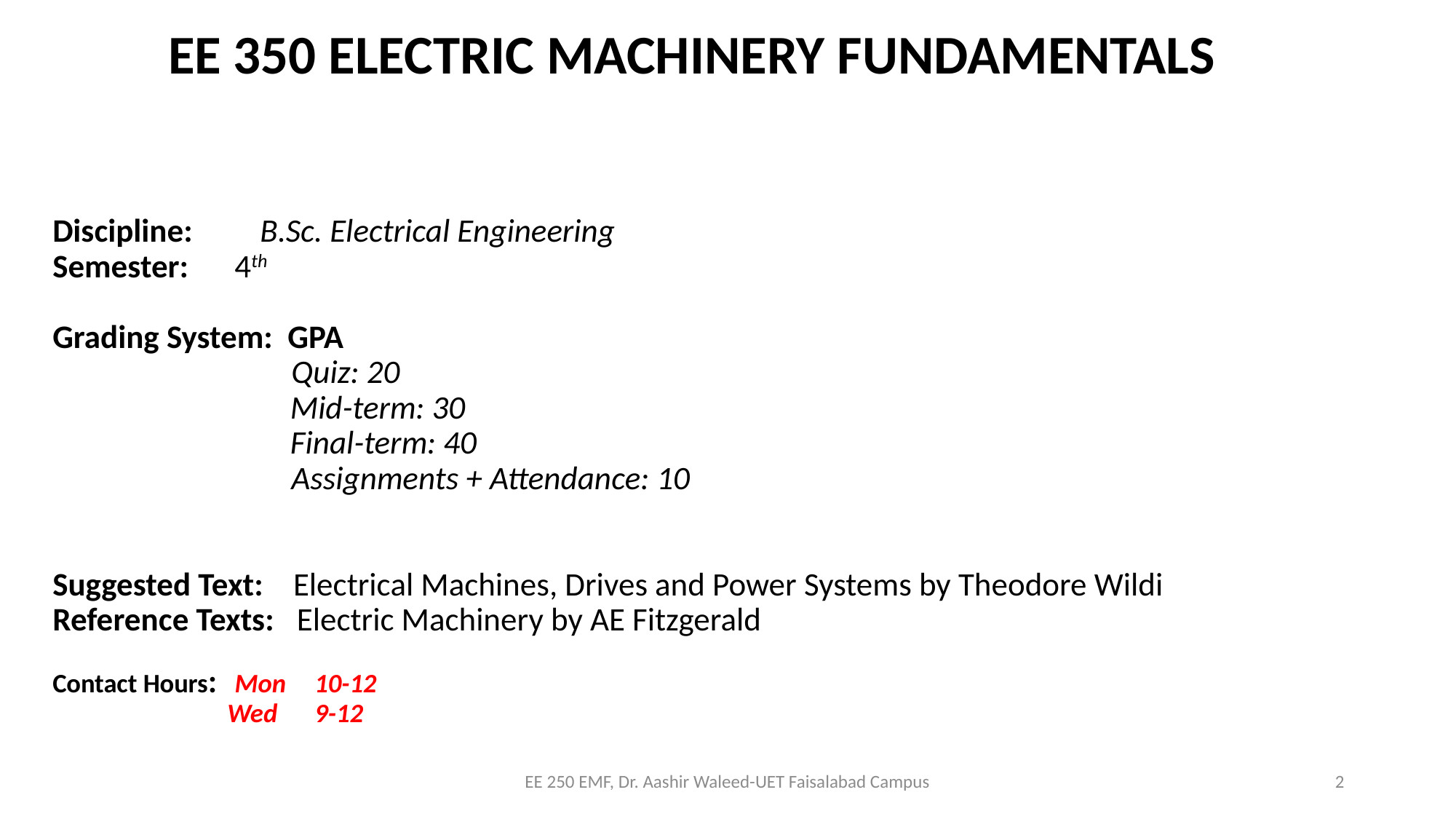

EE 350 ELECTRIC MACHINERY FUNDAMENTALS
# Discipline:         B.Sc. Electrical Engineering Semester: 	 4th Grading System:  GPA Quiz: 20 Mid-term: 30 Final-term: 40 Assignments + Attendance: 10 Suggested Text:    Electrical Machines, Drives and Power Systems by Theodore Wildi Reference Texts:   Electric Machinery by AE Fitzgerald Contact Hours:	 Mon 	10-12 Wed 	9-12
EE 250 EMF, Dr. Aashir Waleed-UET Faisalabad Campus
2